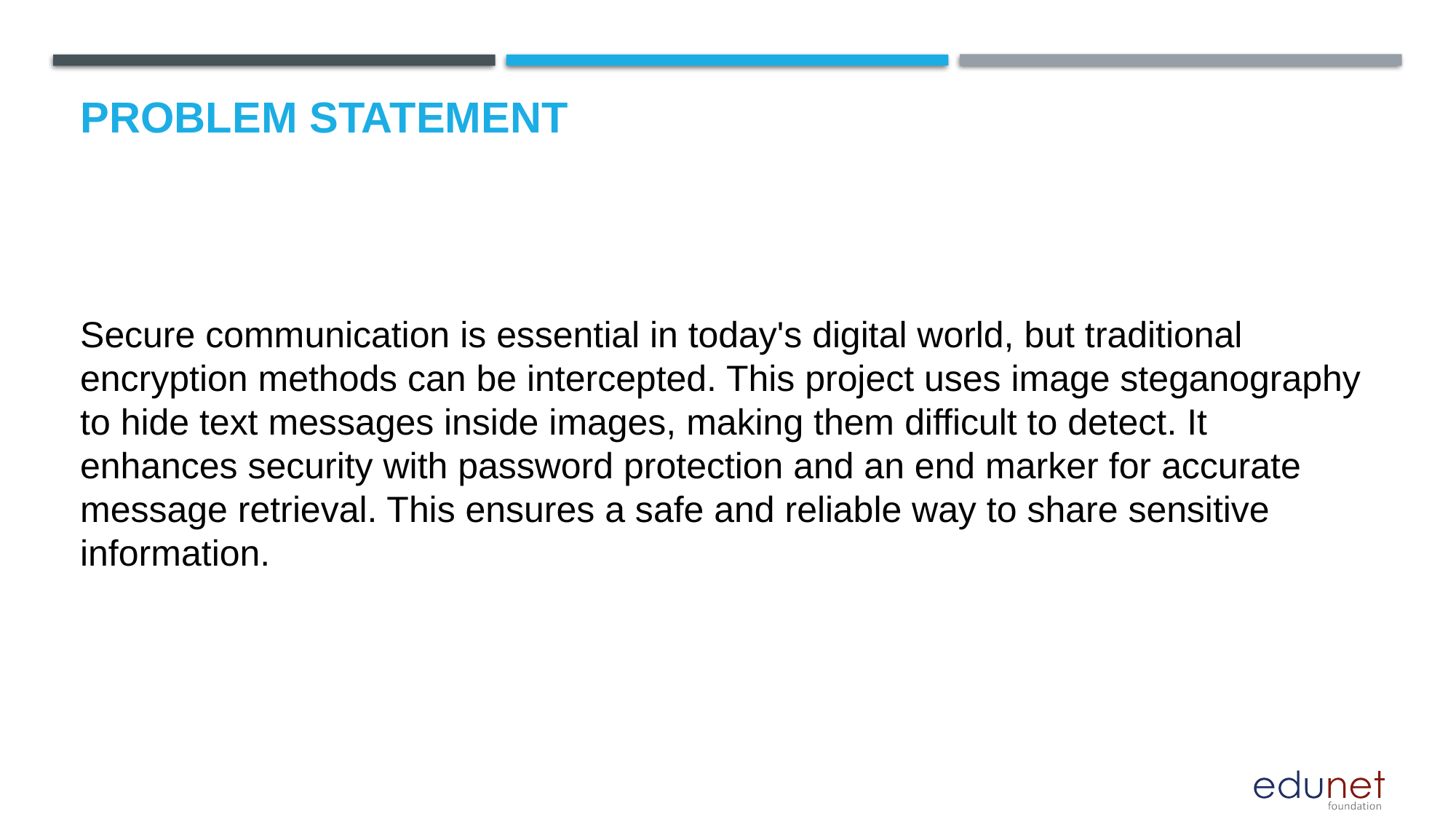

# Problem Statement

Secure communication is essential in today's digital world, but traditional encryption methods can be intercepted. This project uses image steganography to hide text messages inside images, making them difficult to detect. It enhances security with password protection and an end marker for accurate message retrieval. This ensures a safe and reliable way to share sensitive information.